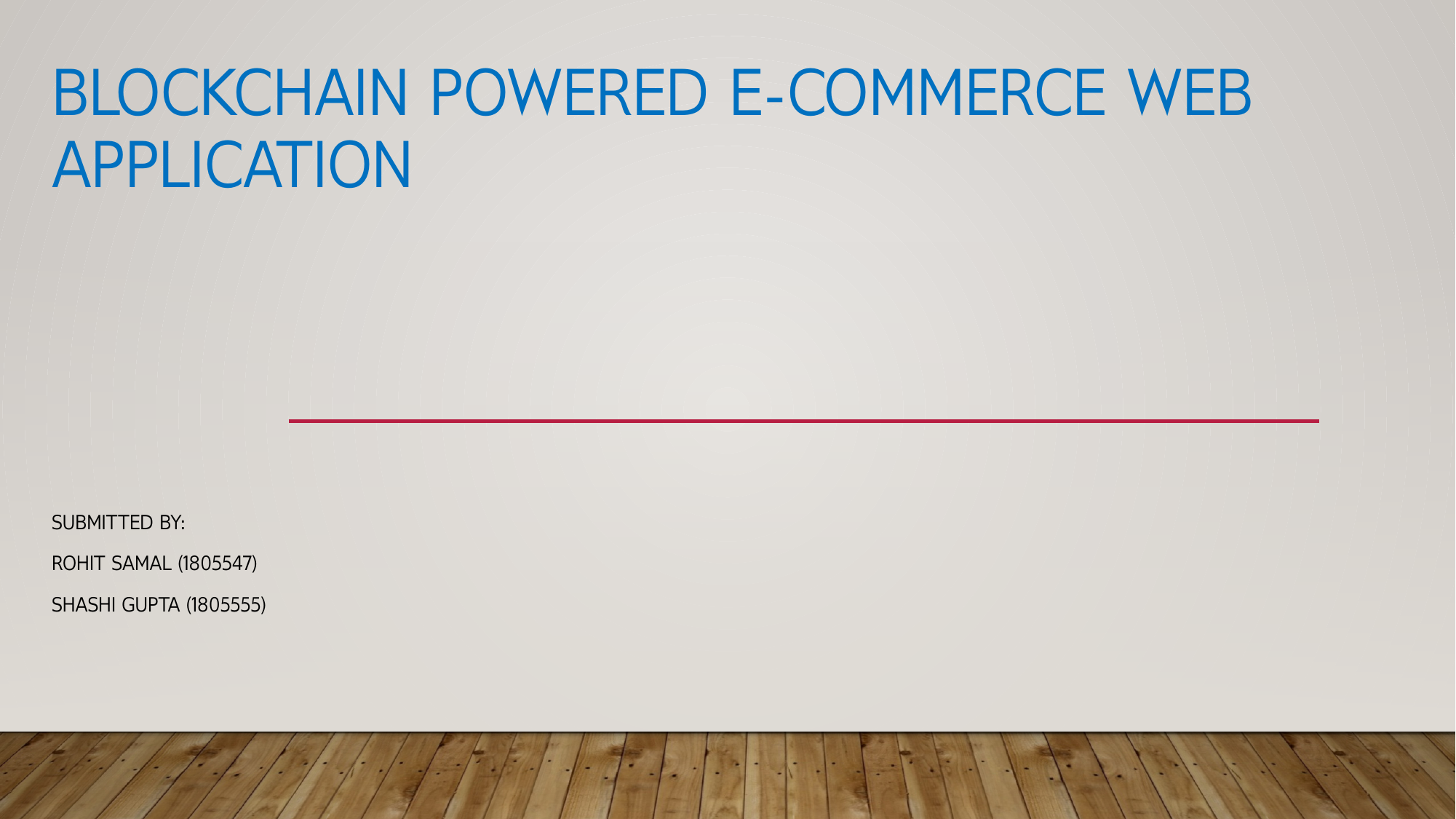

# BLOCKCHAIN POWERED E-commerce WEB APPLICATION
SUBMITTED BY:
ROHIT SAMAL (1805547)
SHASHI GUPTA (1805555)